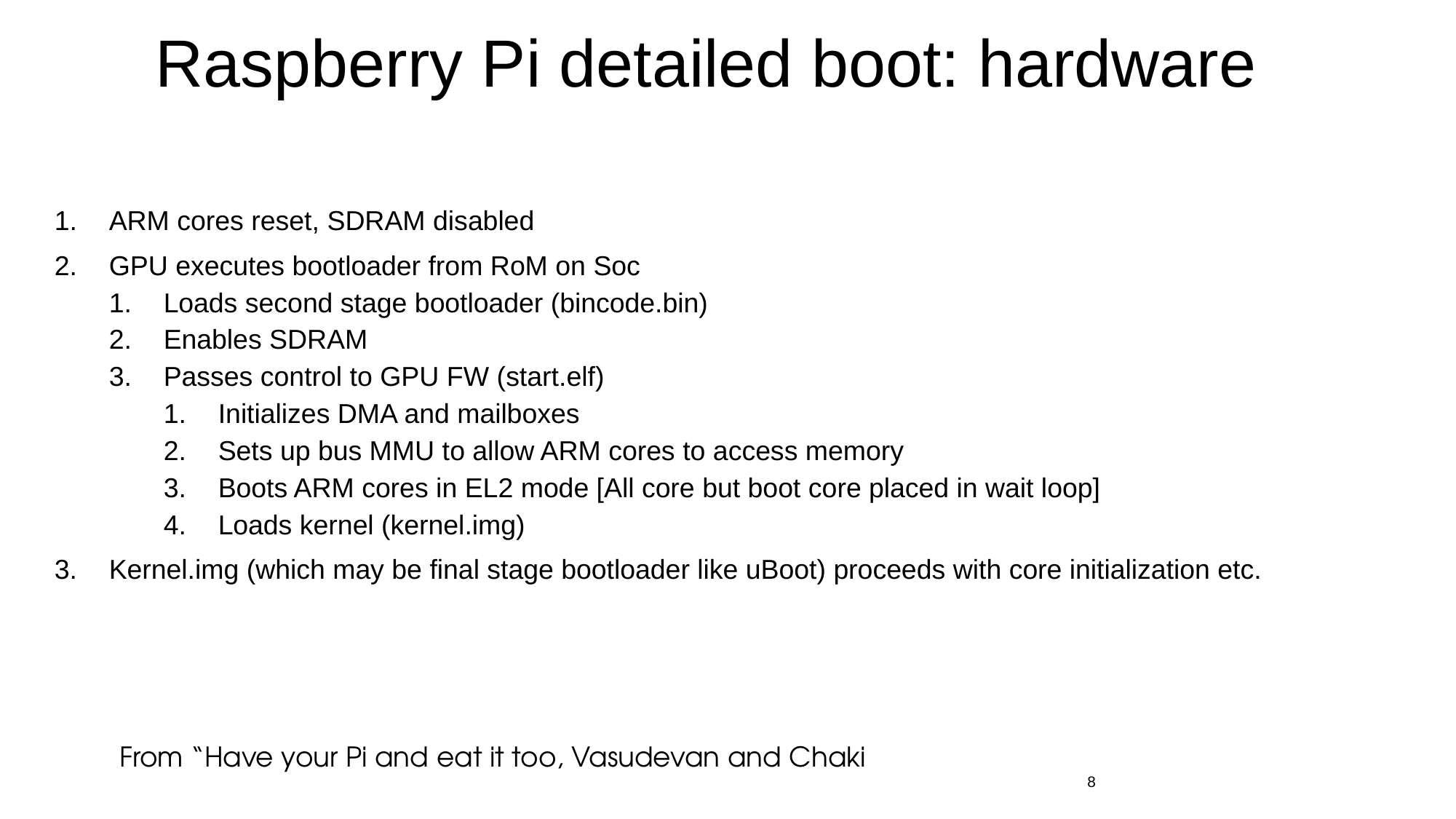

# Raspberry Pi detailed boot: hardware
ARM cores reset, SDRAM disabled
GPU executes bootloader from RoM on Soc
Loads second stage bootloader (bincode.bin)
Enables SDRAM
Passes control to GPU FW (start.elf)
Initializes DMA and mailboxes
Sets up bus MMU to allow ARM cores to access memory
Boots ARM cores in EL2 mode [All core but boot core placed in wait loop]
Loads kernel (kernel.img)
Kernel.img (which may be final stage bootloader like uBoot) proceeds with core initialization etc.
From “Have your Pi and eat it too, Vasudevan and Chaki
8